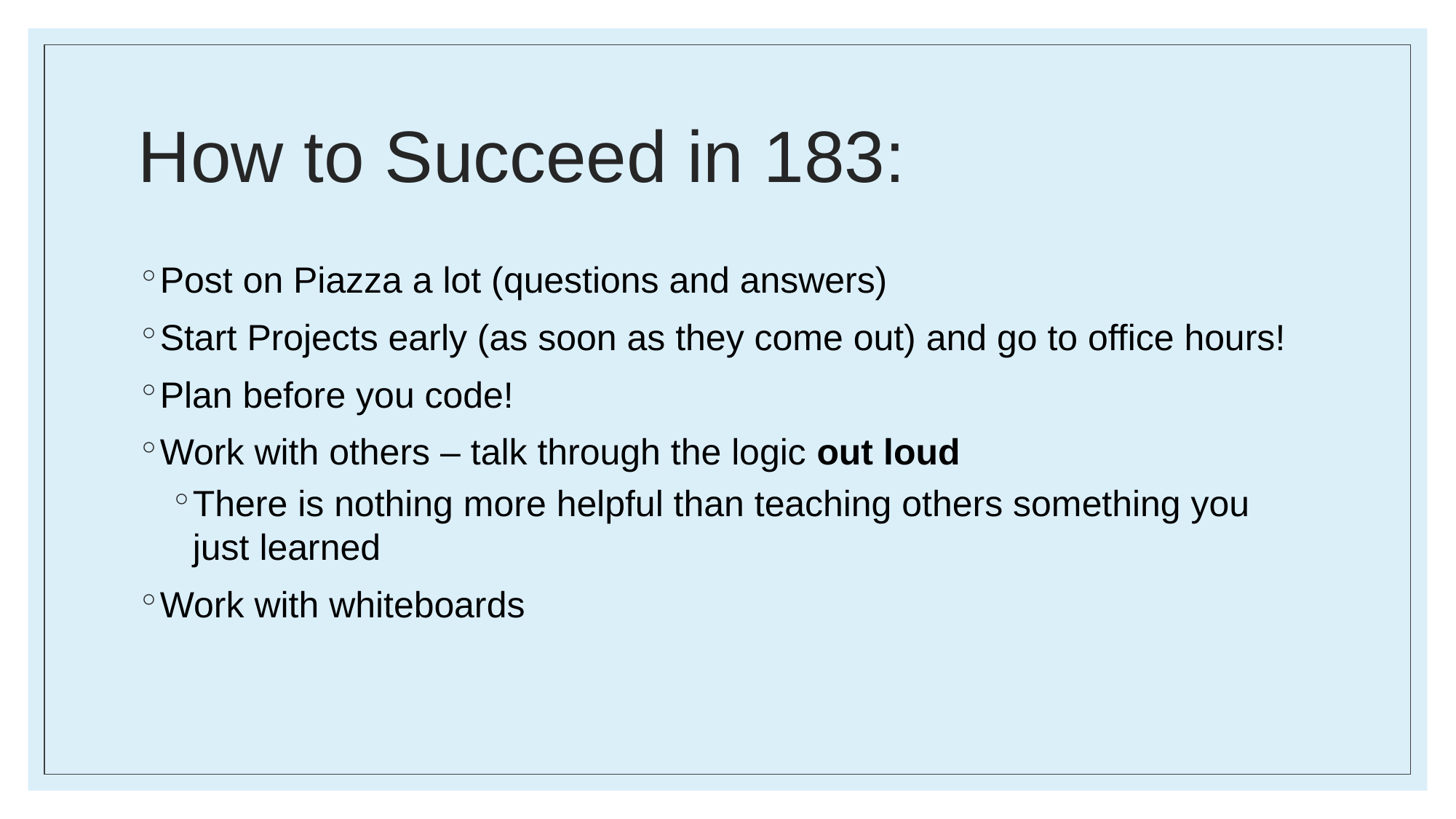

# How to Succeed in 183:
Post on Piazza a lot (questions and answers)
Start Projects early (as soon as they come out) and go to office hours!
Plan before you code!
Work with others – talk through the logic out loud
There is nothing more helpful than teaching others something you just learned
Work with whiteboards